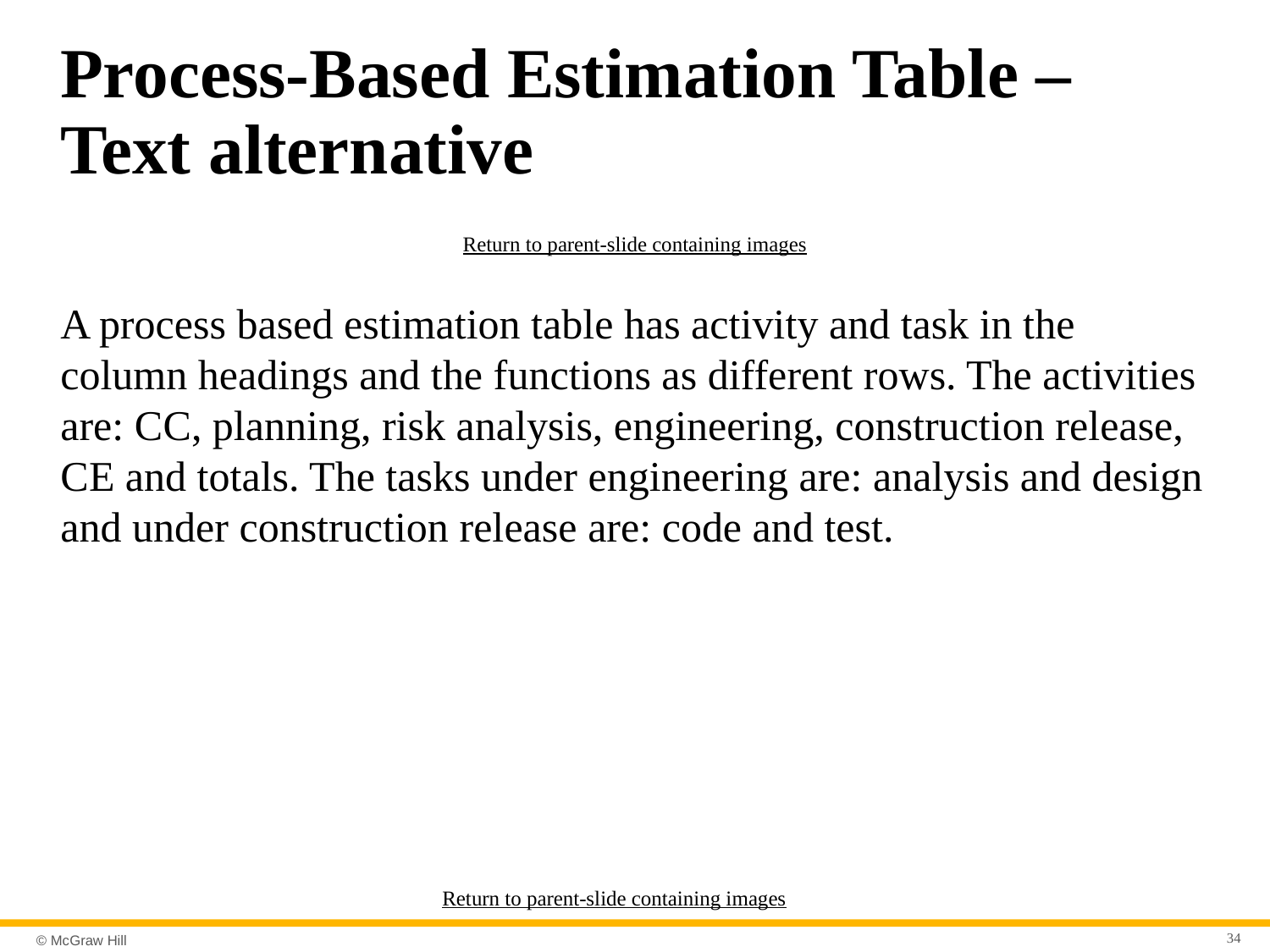

# Process-Based Estimation Table – Text alternative
Return to parent-slide containing images
A process based estimation table has activity and task in the column headings and the functions as different rows. The activities are: C C, planning, risk analysis, engineering, construction release, C E and totals. The tasks under engineering are: analysis and design and under construction release are: code and test.
Return to parent-slide containing images
34